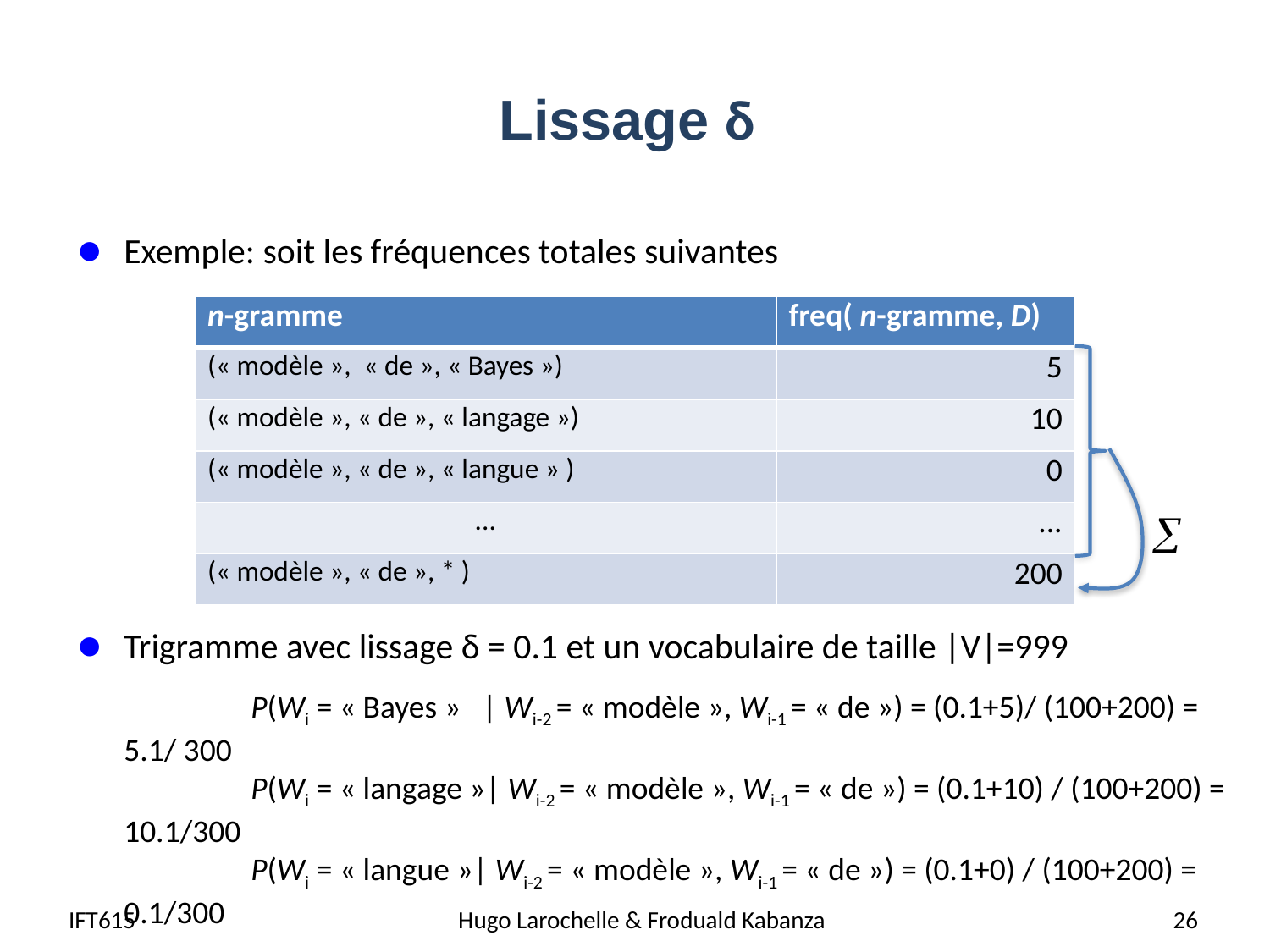

# Lissage δ
Exemple: soit les fréquences totales suivantes

Trigramme avec lissage δ = 0.1 et un vocabulaire de taille |V|=999
	P(Wi = « Bayes »   | Wi-2 = « modèle », Wi-1 = « de ») = (0.1+5)/ (100+200) = 5.1/ 300
	P(Wi = « langage »| Wi-2 = « modèle », Wi-1 = « de ») = (0.1+10) / (100+200) = 10.1/300
	P(Wi = « langue »| Wi-2 = « modèle », Wi-1 = « de ») = (0.1+0) / (100+200) = 0.1/300
						...							...
| n-gramme | freq( n-gramme, D) |
| --- | --- |
| (« modèle »,  « de », « Bayes ») | 5 |
| (« modèle », « de », « langage ») | 10 |
| (« modèle », « de », « langue » ) | 0 |
| ... | ... |
| (« modèle », « de », \* ) | 200 |

∑
IFT615
Hugo Larochelle & Froduald Kabanza
26